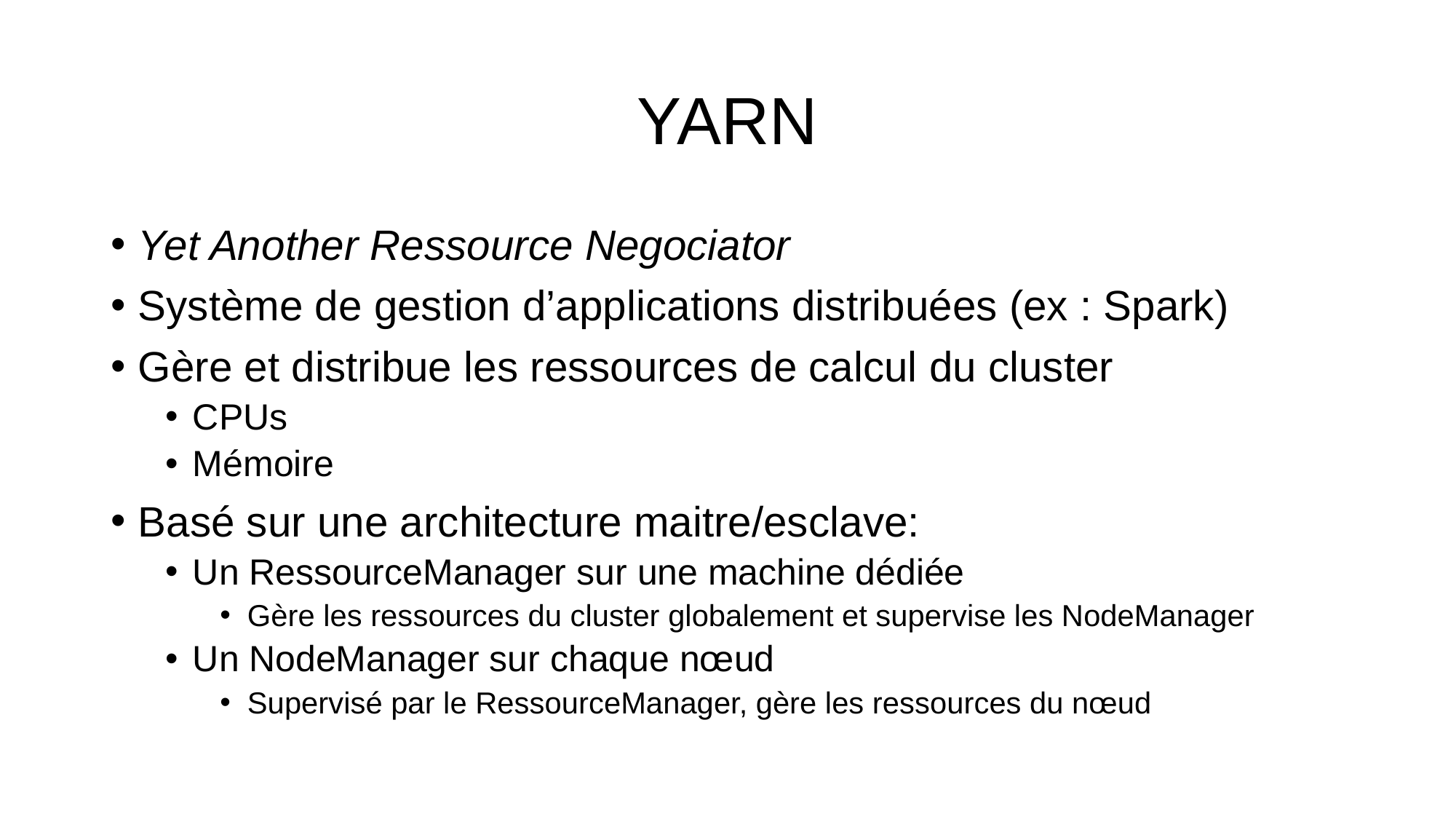

# YARN
Yet Another Ressource Negociator
Système de gestion d’applications distribuées (ex : Spark)
Gère et distribue les ressources de calcul du cluster
CPUs
Mémoire
Basé sur une architecture maitre/esclave:
Un RessourceManager sur une machine dédiée
Gère les ressources du cluster globalement et supervise les NodeManager
Un NodeManager sur chaque nœud
Supervisé par le RessourceManager, gère les ressources du nœud